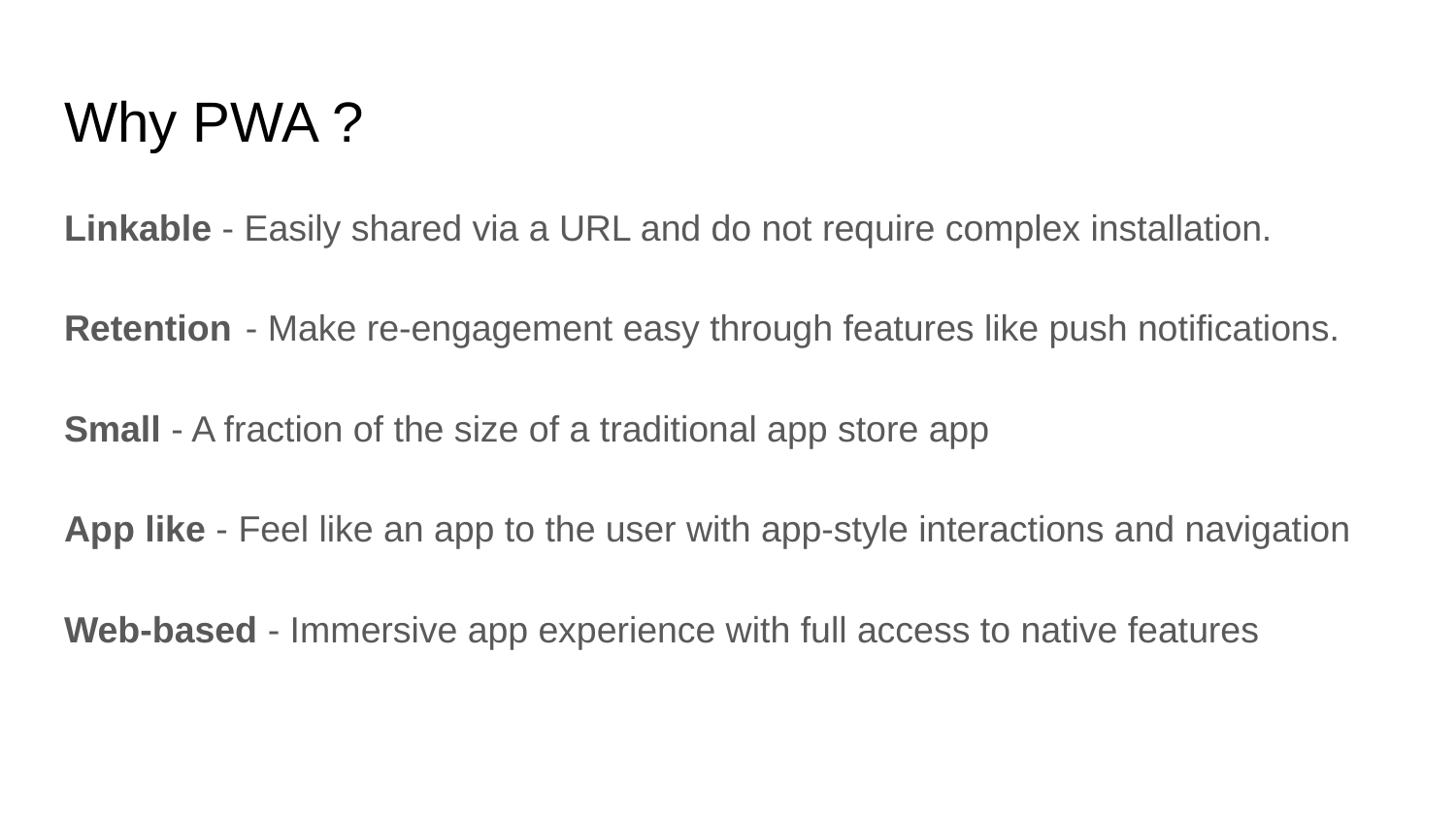

# Why PWA ?

Linkable - Easily shared via a URL and do not require complex installation.

Retention  - Make re-engagement easy through features like push notifications.

Small - A fraction of the size of a traditional app store app

App like - Feel like an app to the user with app-style interactions and navigation

Web-based - Immersive app experience with full access to native features